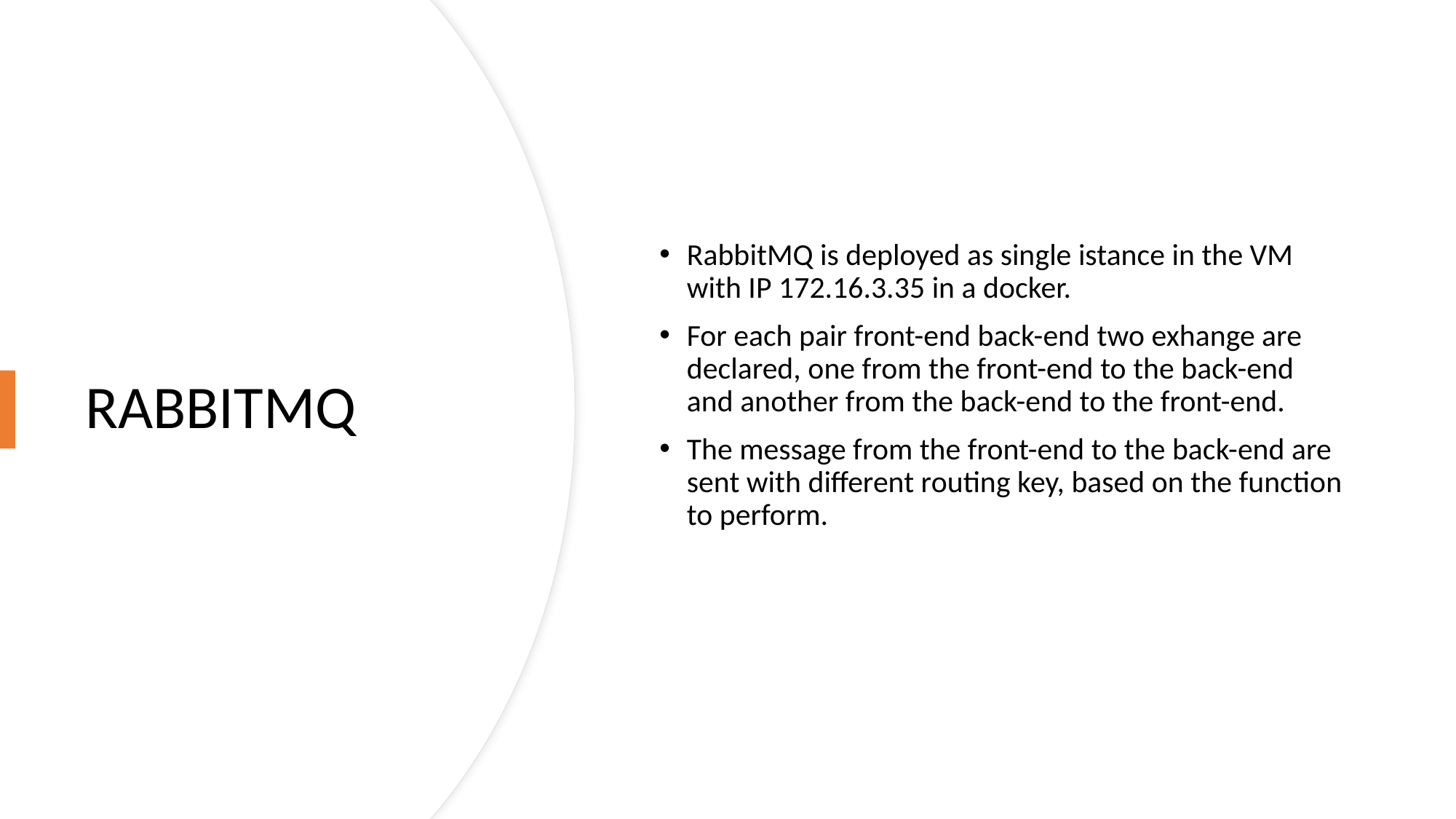

RabbitMQ is deployed as single istance in the VM with IP 172.16.3.35 in a docker.
For each pair front-end back-end two exhange are declared, one from the front-end to the back-end and another from the back-end to the front-end.
The message from the front-end to the back-end are sent with different routing key, based on the function to perform.

# RABBITMQ